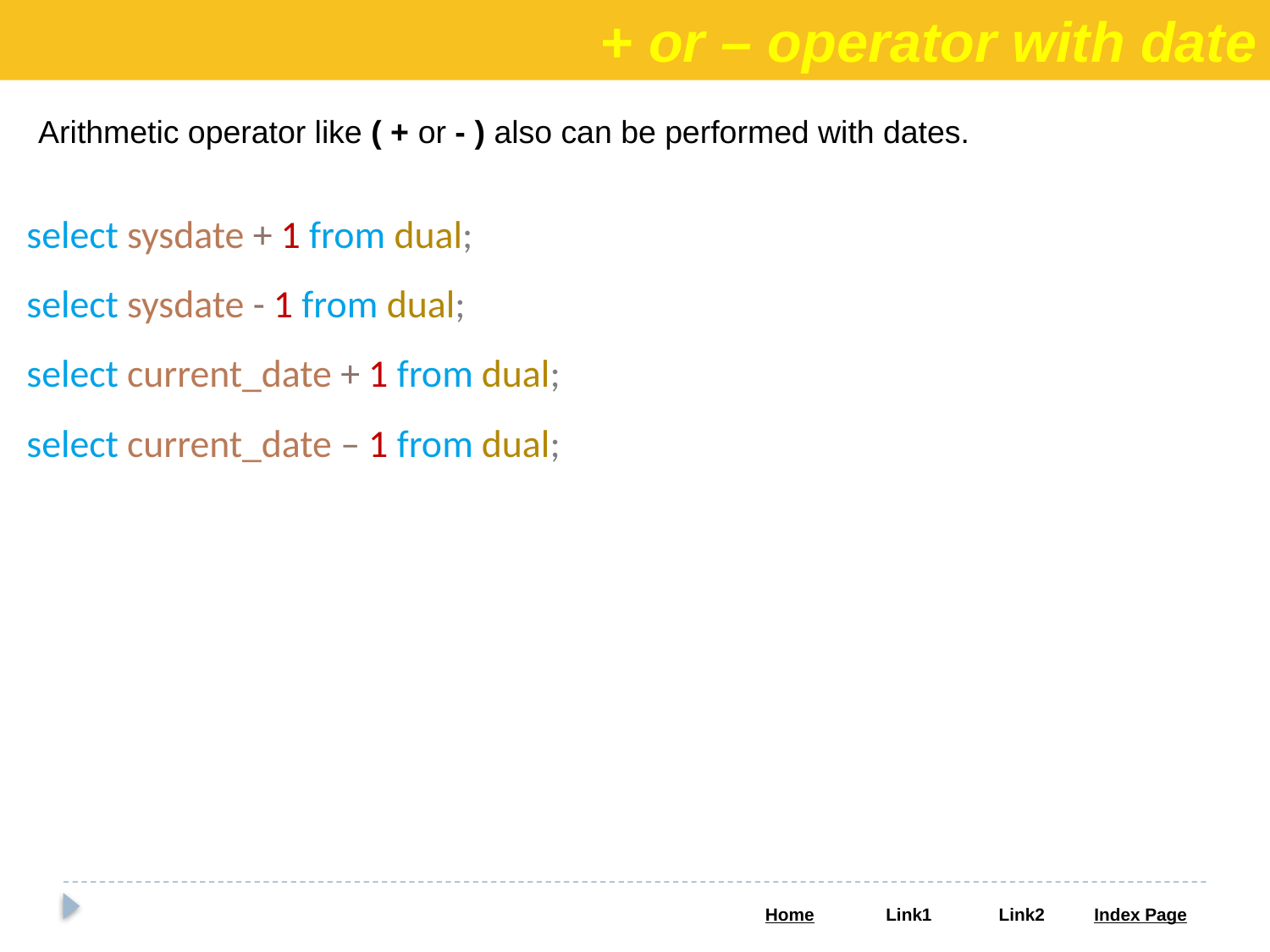

+ or – operator with date
Arithmetic operator like ( + or - ) also can be performed with dates.
select sysdate + 1 from dual;
select sysdate - 1 from dual;
select current_date + 1 from dual;
select current_date – 1 from dual;